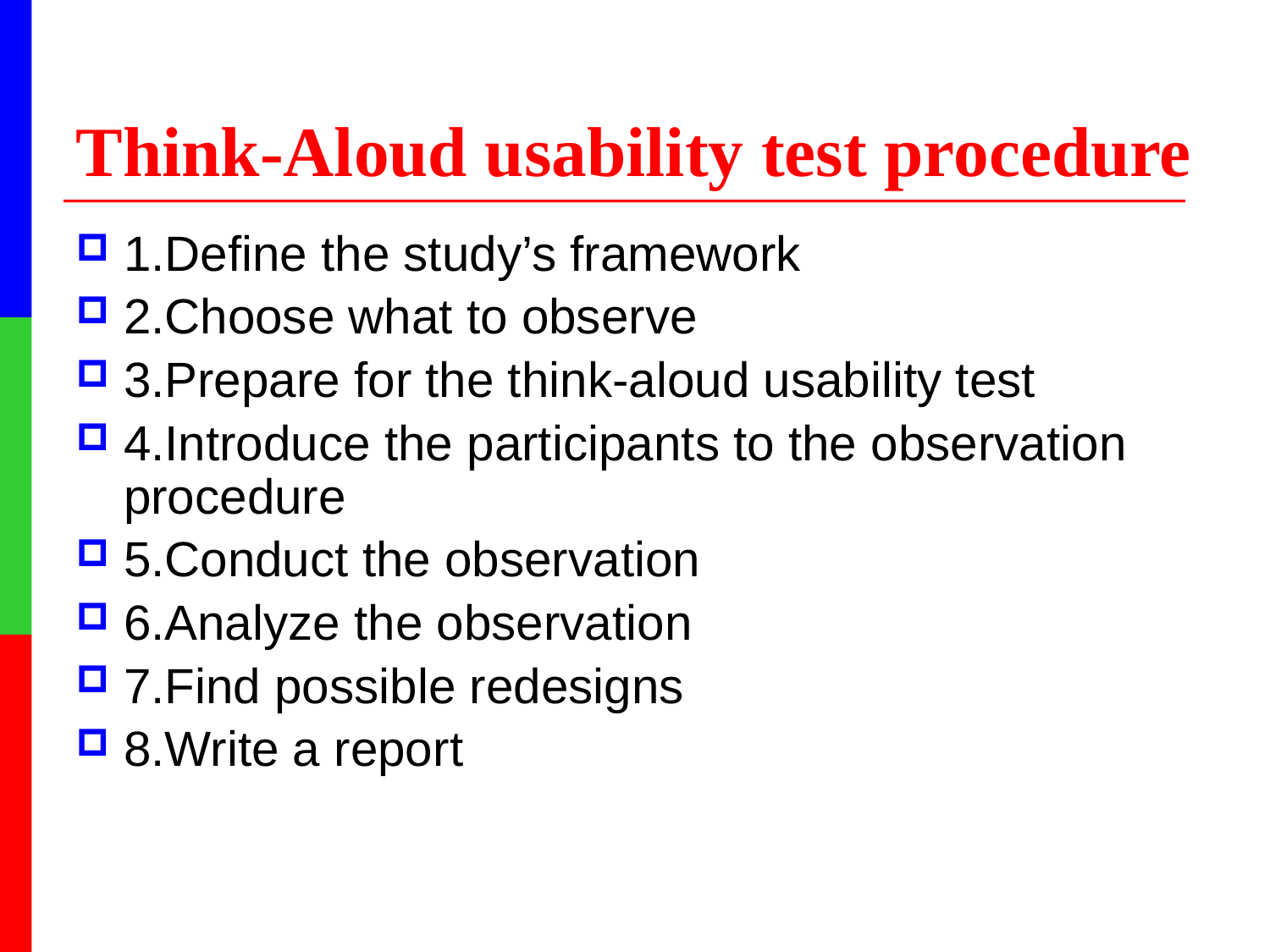

# Think-Aloud usability test procedure
1.Define the study’s framework
2.Choose what to observe
3.Prepare for the think-aloud usability test
4.Introduce the participants to the observation procedure
5.Conduct the observation
6.Analyze the observation
7.Find possible redesigns
8.Write a report